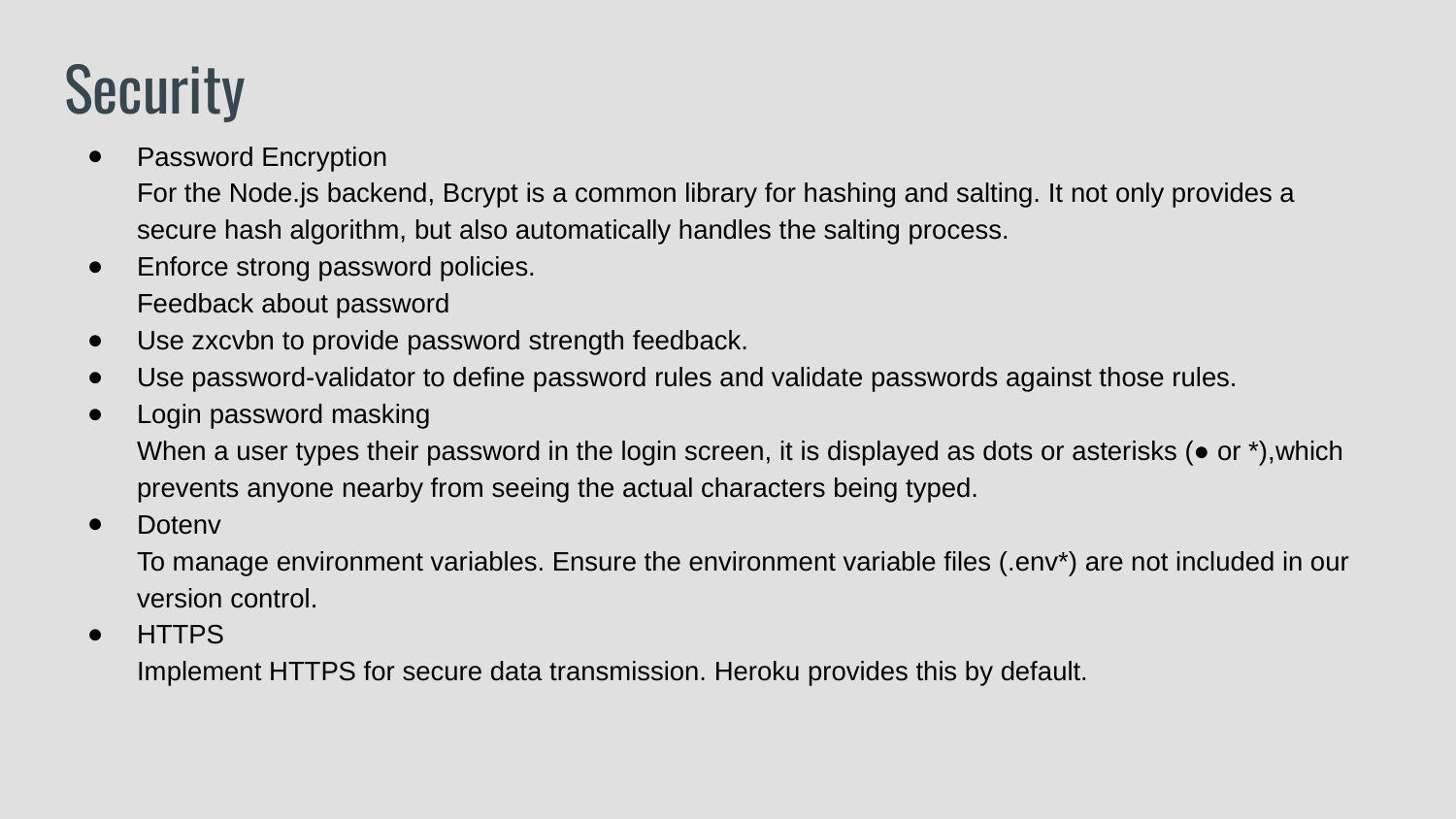

# Security
Password Encryption
For the Node.js backend, Bcrypt is a common library for hashing and salting. It not only provides a secure hash algorithm, but also automatically handles the salting process.
Enforce strong password policies.
Feedback about password
Use zxcvbn to provide password strength feedback.
Use password-validator to define password rules and validate passwords against those rules.
Login password masking
When a user types their password in the login screen, it is displayed as dots or asterisks (● or *),which prevents anyone nearby from seeing the actual characters being typed.
Dotenv
To manage environment variables. Ensure the environment variable files (.env*) are not included in our version control.
HTTPS
Implement HTTPS for secure data transmission. Heroku provides this by default.